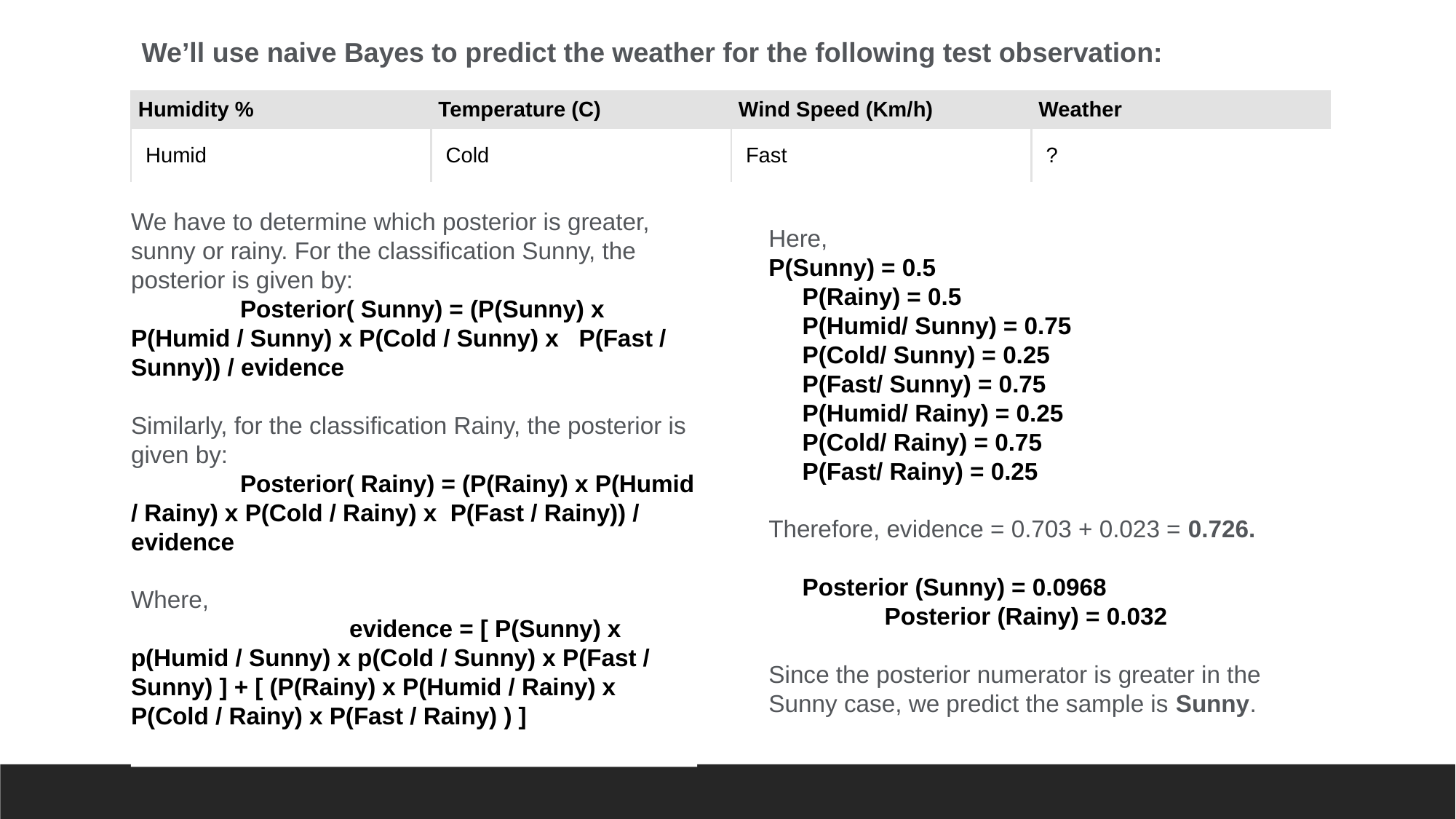

We’ll use naive Bayes to predict the weather for the following test observation:
| Humidity % | Temperature (C) | Wind Speed (Km/h) | Weather |
| --- | --- | --- | --- |
| Humid | Cold | Fast | ? |
We have to determine which posterior is greater, sunny or rainy. For the classification Sunny, the posterior is given by:
	Posterior( Sunny) = (P(Sunny) x P(Humid / Sunny) x P(Cold / Sunny) x   P(Fast / Sunny)) / evidence

Similarly, for the classification Rainy, the posterior is given by:
	Posterior( Rainy) = (P(Rainy) x P(Humid / Rainy) x P(Cold / Rainy) x  P(Fast / Rainy)) / evidence

Where,
		evidence = [ P(Sunny) x p(Humid / Sunny) x p(Cold / Sunny) x P(Fast / Sunny) ] + [ (P(Rainy) x P(Humid / Rainy) x P(Cold / Rainy) x P(Fast / Rainy) ) ]

Here,
P(Sunny) = 0.5
     P(Rainy) = 0.5
     P(Humid/ Sunny) = 0.75
     P(Cold/ Sunny) = 0.25
     P(Fast/ Sunny) = 0.75
     P(Humid/ Rainy) = 0.25
     P(Cold/ Rainy) = 0.75
     P(Fast/ Rainy) = 0.25

Therefore, evidence = 0.703 + 0.023 = 0.726.

     Posterior (Sunny) = 0.0968
    	 Posterior (Rainy) = 0.032

Since the posterior numerator is greater in the Sunny case, we predict the sample is Sunny.